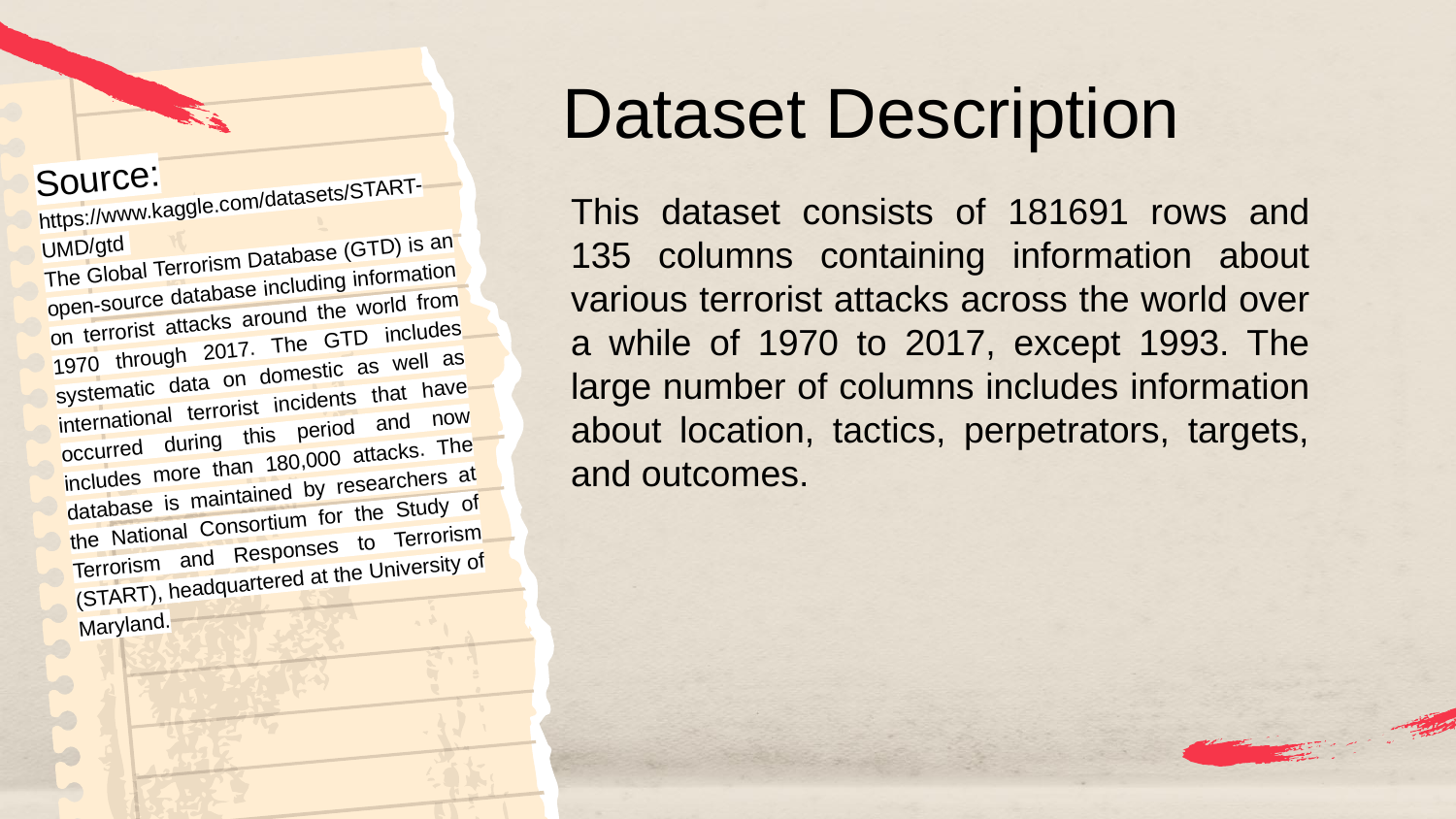

# Dataset Description
Source:
https://www.kaggle.com/datasets/START-UMD/gtd
The Global Terrorism Database (GTD) is an open-source database including information on terrorist attacks around the world from 1970 through 2017. The GTD includes systematic data on domestic as well as international terrorist incidents that have occurred during this period and now includes more than 180,000 attacks. The database is maintained by researchers at the National Consortium for the Study of Terrorism and Responses to Terrorism (START), headquartered at the University of Maryland.

This dataset consists of 181691 rows and 135 columns containing information about various terrorist attacks across the world over a while of 1970 to 2017, except 1993. The large number of columns includes information about location, tactics, perpetrators, targets, and outcomes.